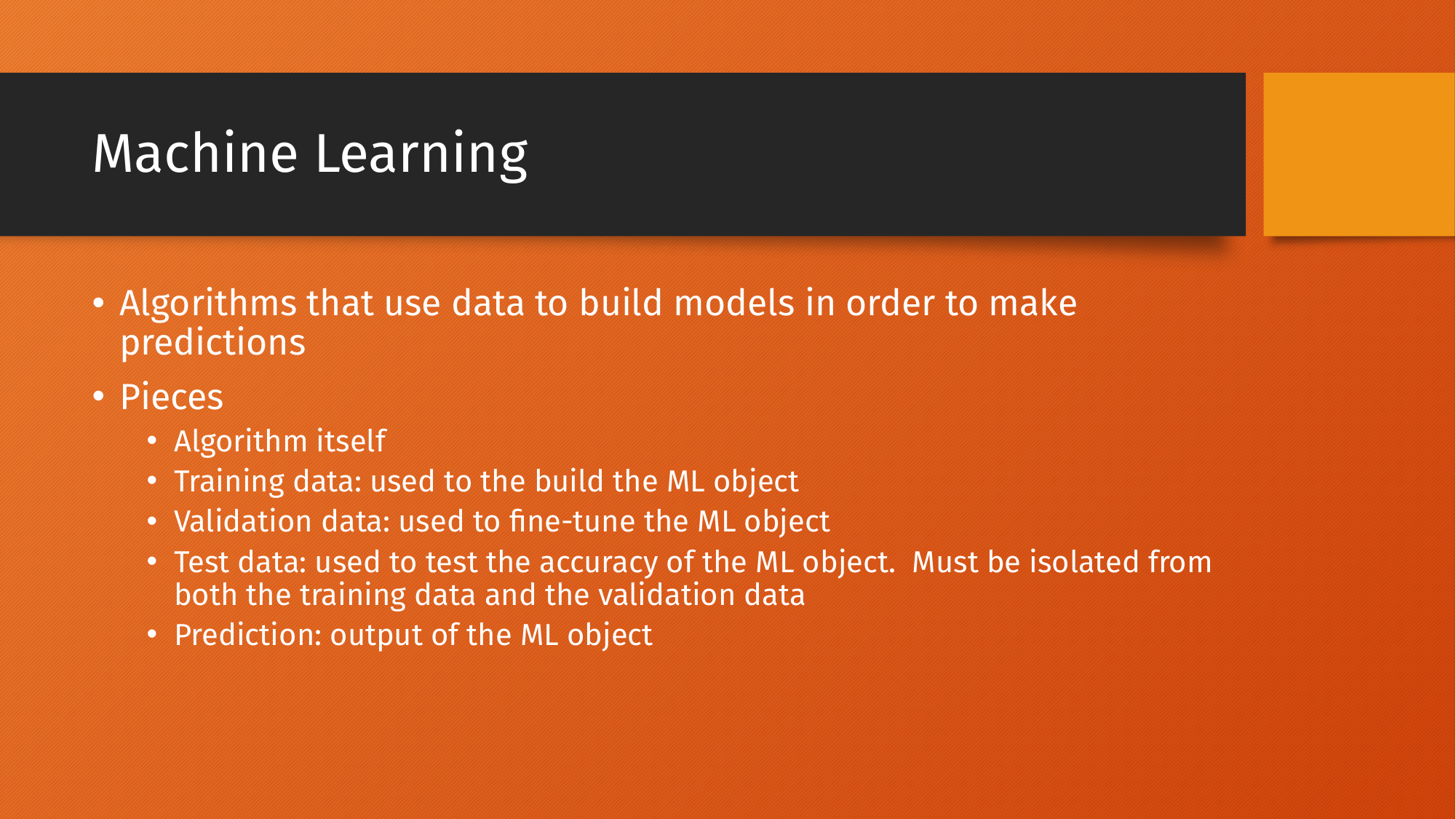

# Machine Learning
Algorithms that use data to build models in order to make predictions
Pieces
Algorithm itself
Training data: used to the build the ML object
Validation data: used to fine-tune the ML object
Test data: used to test the accuracy of the ML object.  Must be isolated from both the training data and the validation data
Prediction: output of the ML object